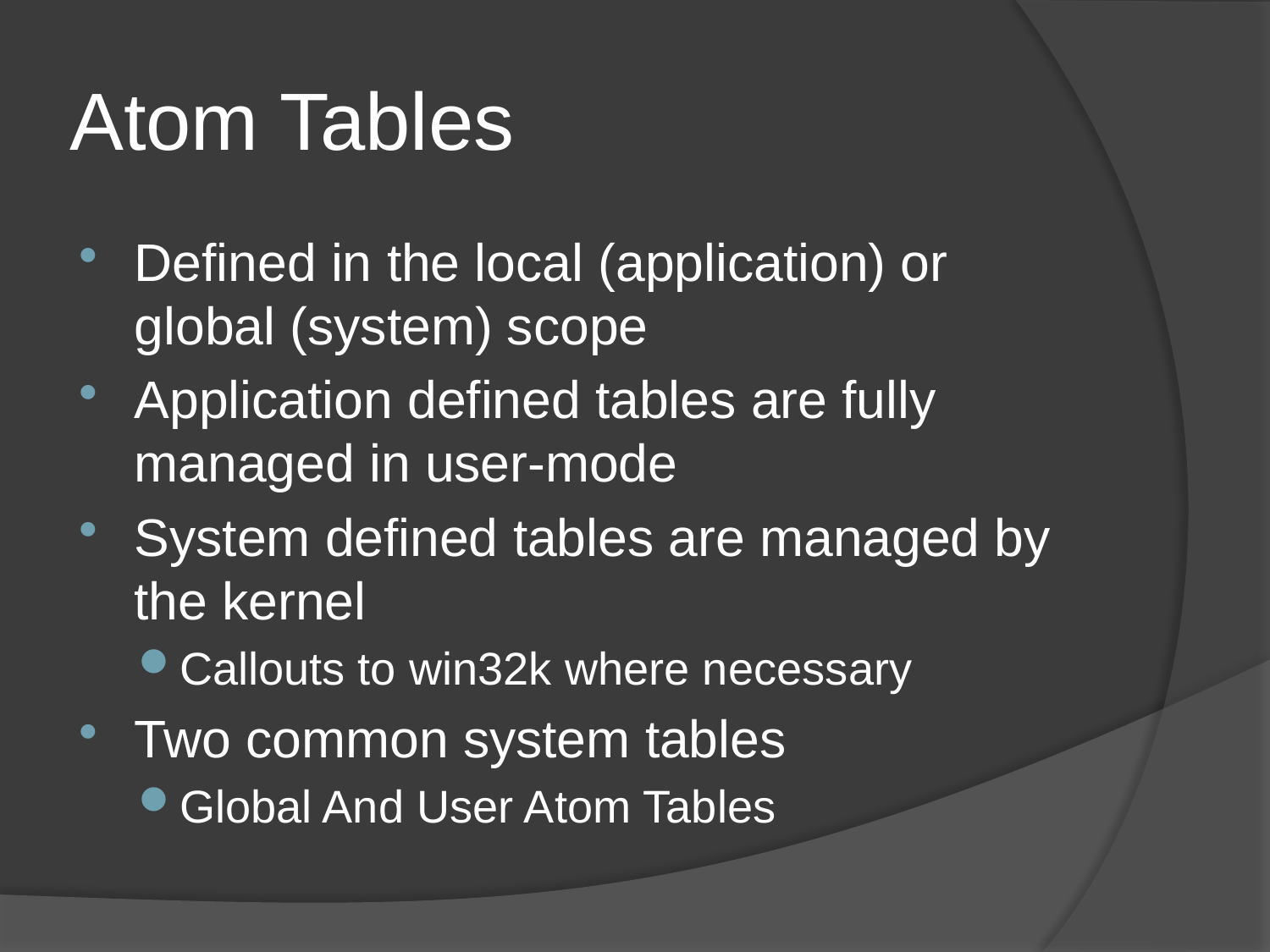

# Atom Tables
Defined in the local (application) or global (system) scope
Application defined tables are fully managed in user-mode
System defined tables are managed by the kernel
Callouts to win32k where necessary
Two common system tables
Global And User Atom Tables